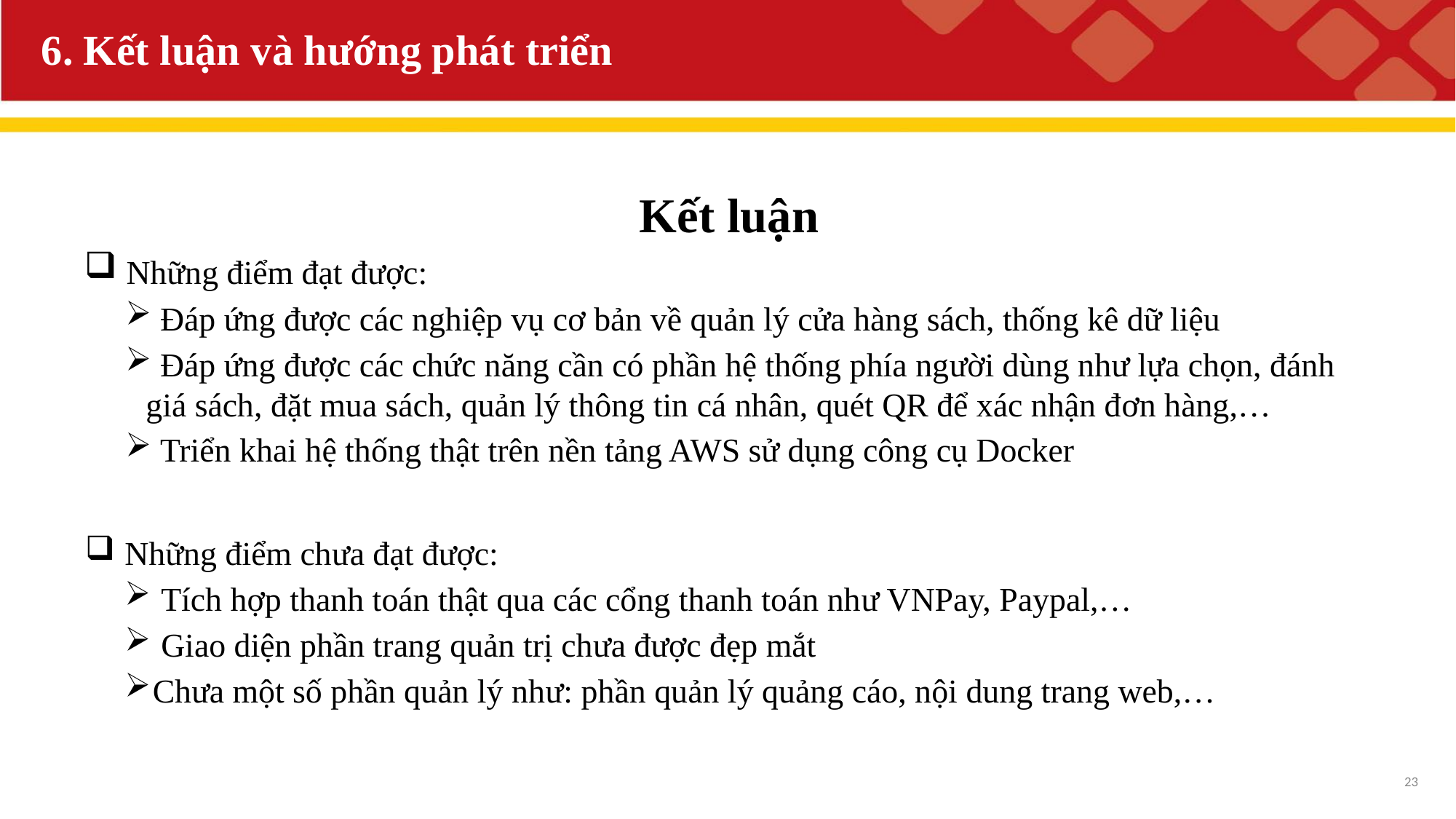

# 6. Kết luận và hướng phát triển
Kết luận
 Những điểm đạt được:
 Đáp ứng được các nghiệp vụ cơ bản về quản lý cửa hàng sách, thống kê dữ liệu
 Đáp ứng được các chức năng cần có phần hệ thống phía người dùng như lựa chọn, đánh giá sách, đặt mua sách, quản lý thông tin cá nhân, quét QR để xác nhận đơn hàng,…
 Triển khai hệ thống thật trên nền tảng AWS sử dụng công cụ Docker

Những điểm chưa đạt được:
 Tích hợp thanh toán thật qua các cổng thanh toán như VNPay, Paypal,…
 Giao diện phần trang quản trị chưa được đẹp mắt
Chưa một số phần quản lý như: phần quản lý quảng cáo, nội dung trang web,…
23